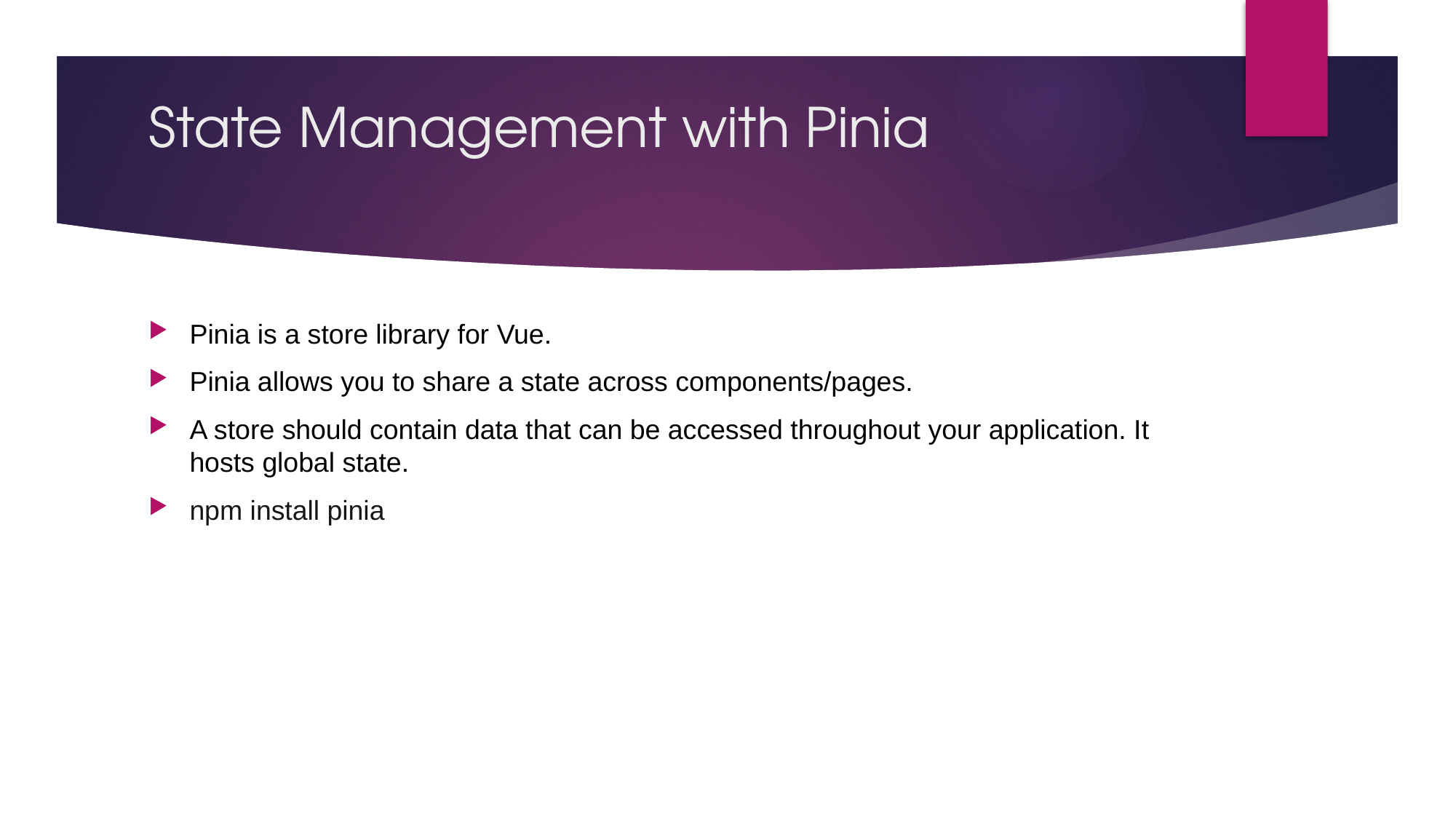

# State Management with Pinia
Pinia is a store library for Vue.
Pinia allows you to share a state across components/pages.
A store should contain data that can be accessed throughout your application. It hosts global state.
npm install pinia